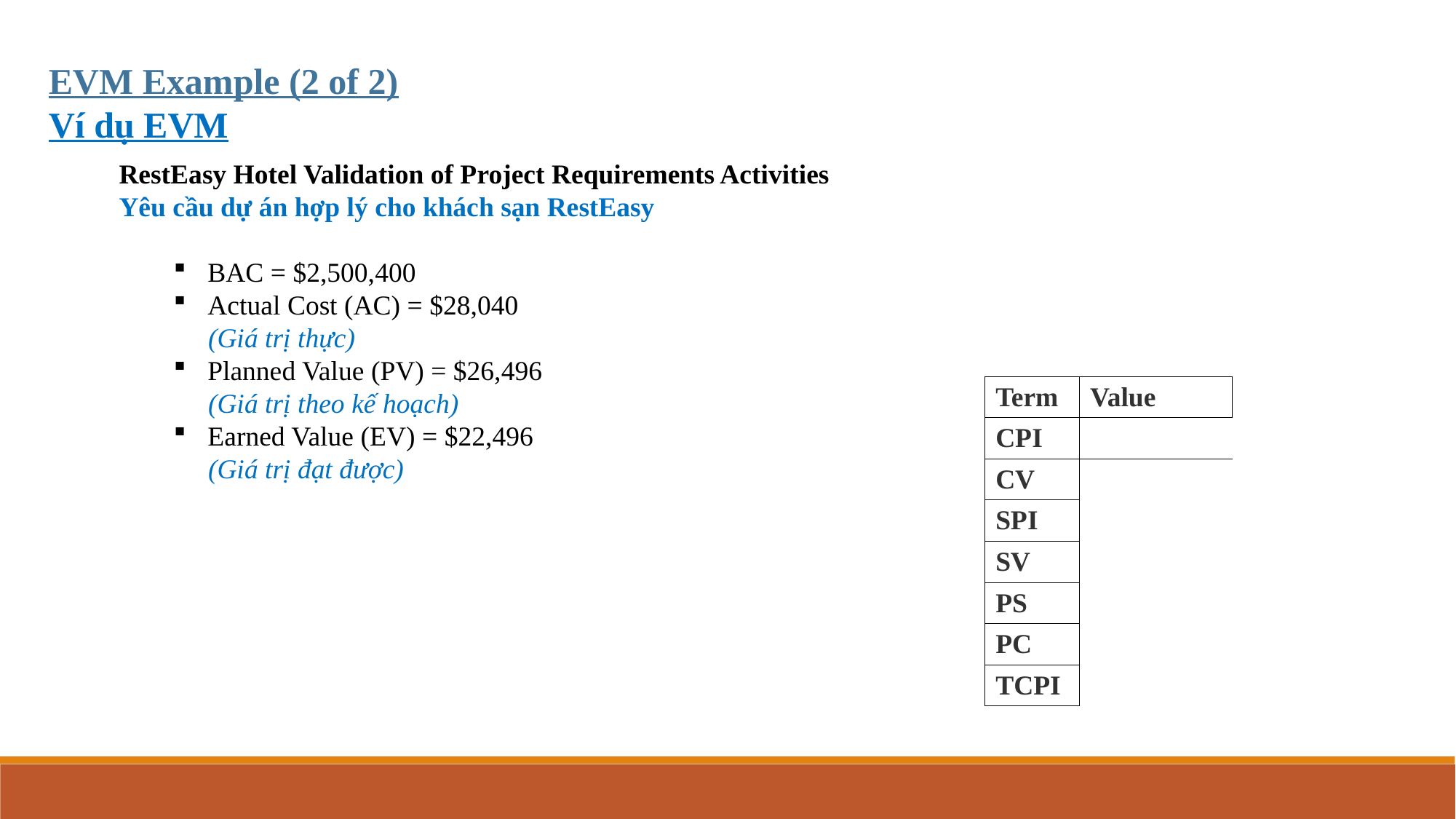

EVM Example (2 of 2)
Ví dụ EVM
RestEasy Hotel Validation of Project Requirements Activities
Yêu cầu dự án hợp lý cho khách sạn RestEasy

BAC = $2,500,400
Actual Cost (AC) = $28,040
     (Giá trị thực)
Planned Value (PV) = $26,496
     (Giá trị theo kế hoạch)
Earned Value (EV) = $22,496
     (Giá trị đạt được)

| Term | Value |
| --- | --- |
| CPI |  |
| CV |  |
| SPI |  |
| SV |  |
| PS |  |
| PC |  |
| TCPI |  |